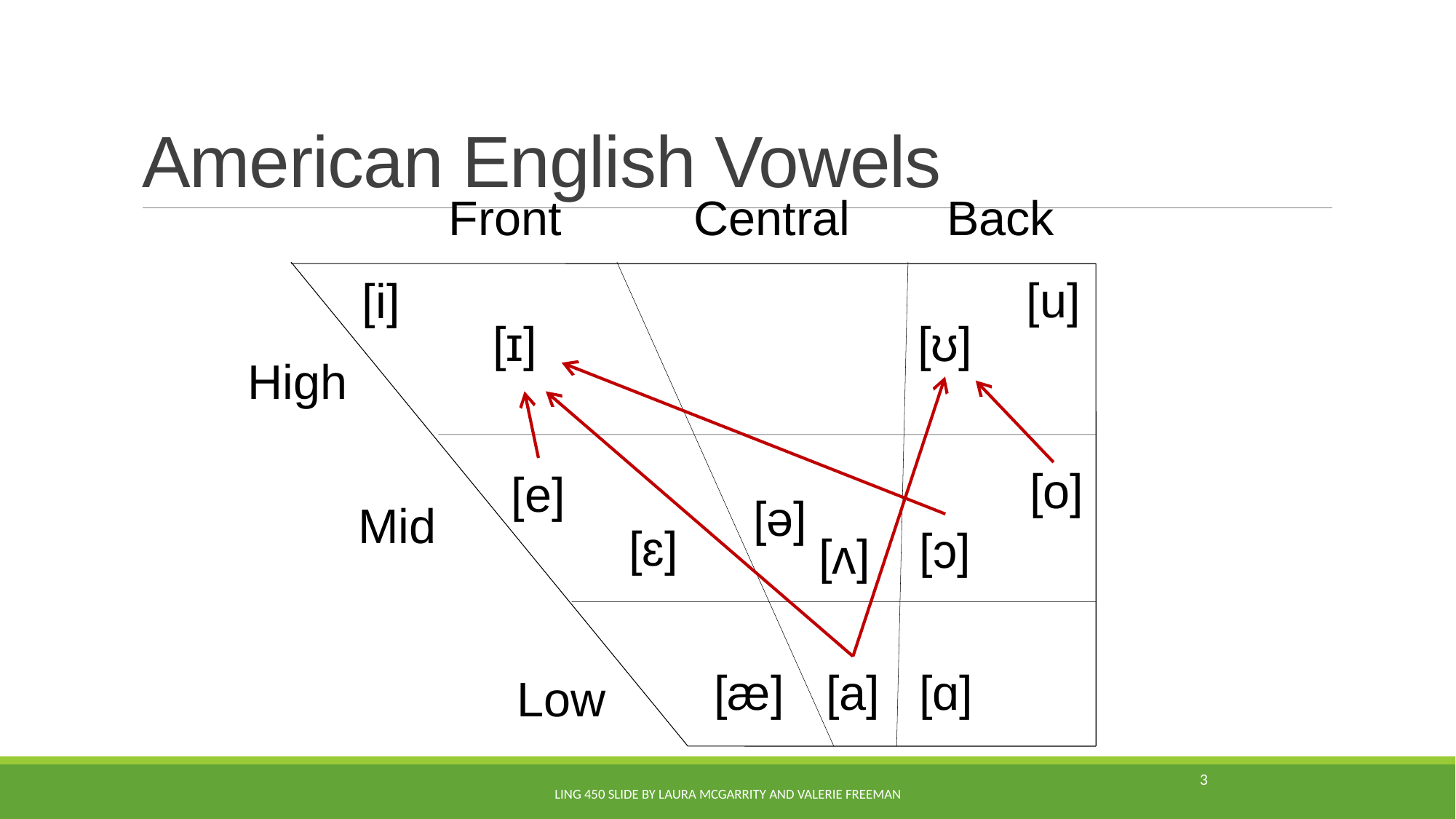

# American English Vowels
Front
Central
Back

[u]
[i]
[ɪ]
[ʊ]
High

[o]
[e]
[ə]
Mid
[ɛ]
[ɔ]
[ʌ]

[ɑ]
[a]
[æ]
Low

3
LING 450 slide by Laura McGarrity and Valerie Freeman